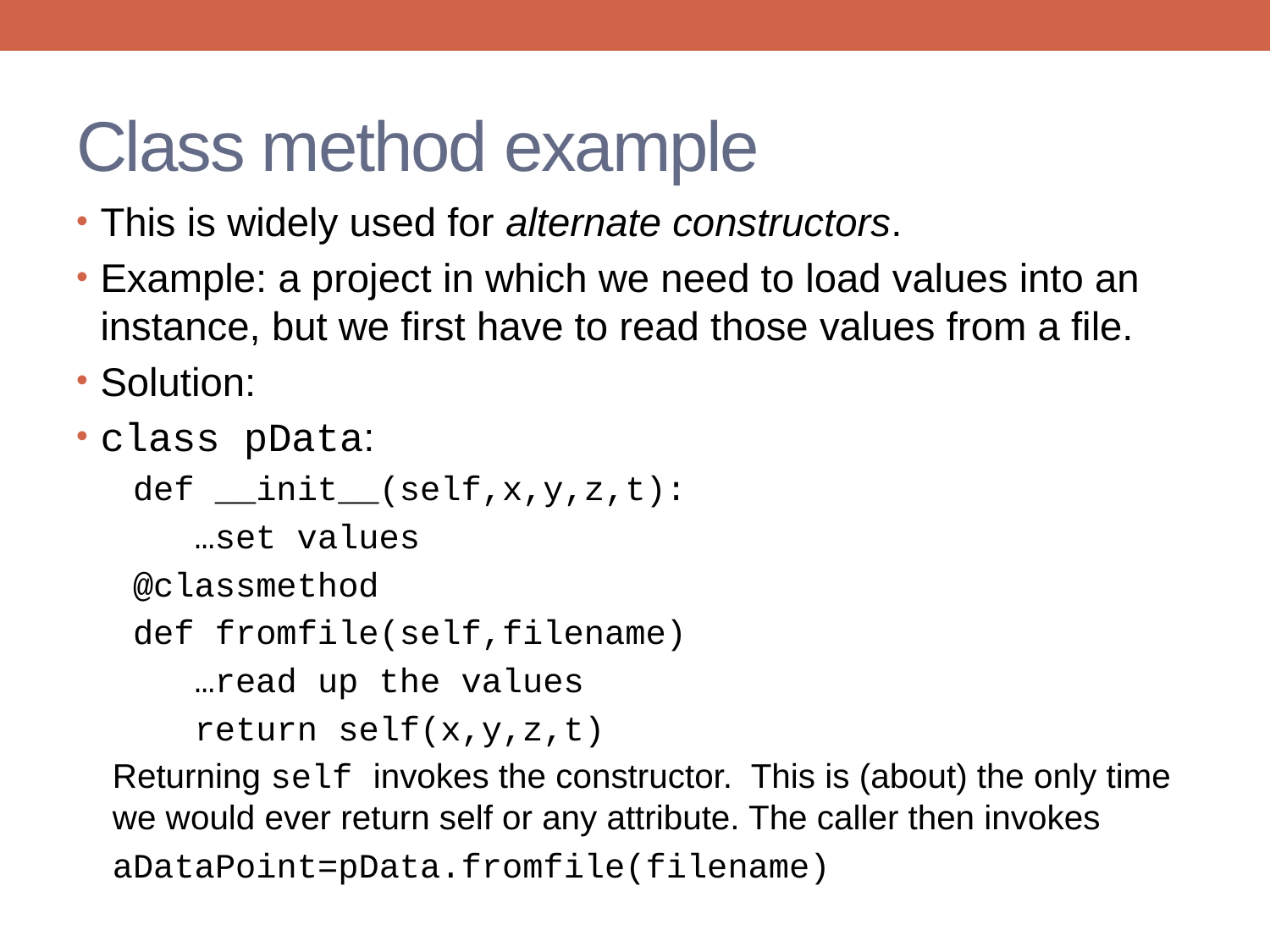

# Class method example
This is widely used for alternate constructors.
Example: a project in which we need to load values into an instance, but we first have to read those values from a file.
Solution:
class pData:
 def __init__(self,x,y,z,t):
    …set values
 @classmethod
 def fromfile(self,filename)
    …read up the values
    return self(x,y,z,t)
Returning self invokes the constructor.  This is (about) the only time we would ever return self or any attribute. The caller then invokes
aDataPoint=pData.fromfile(filename)